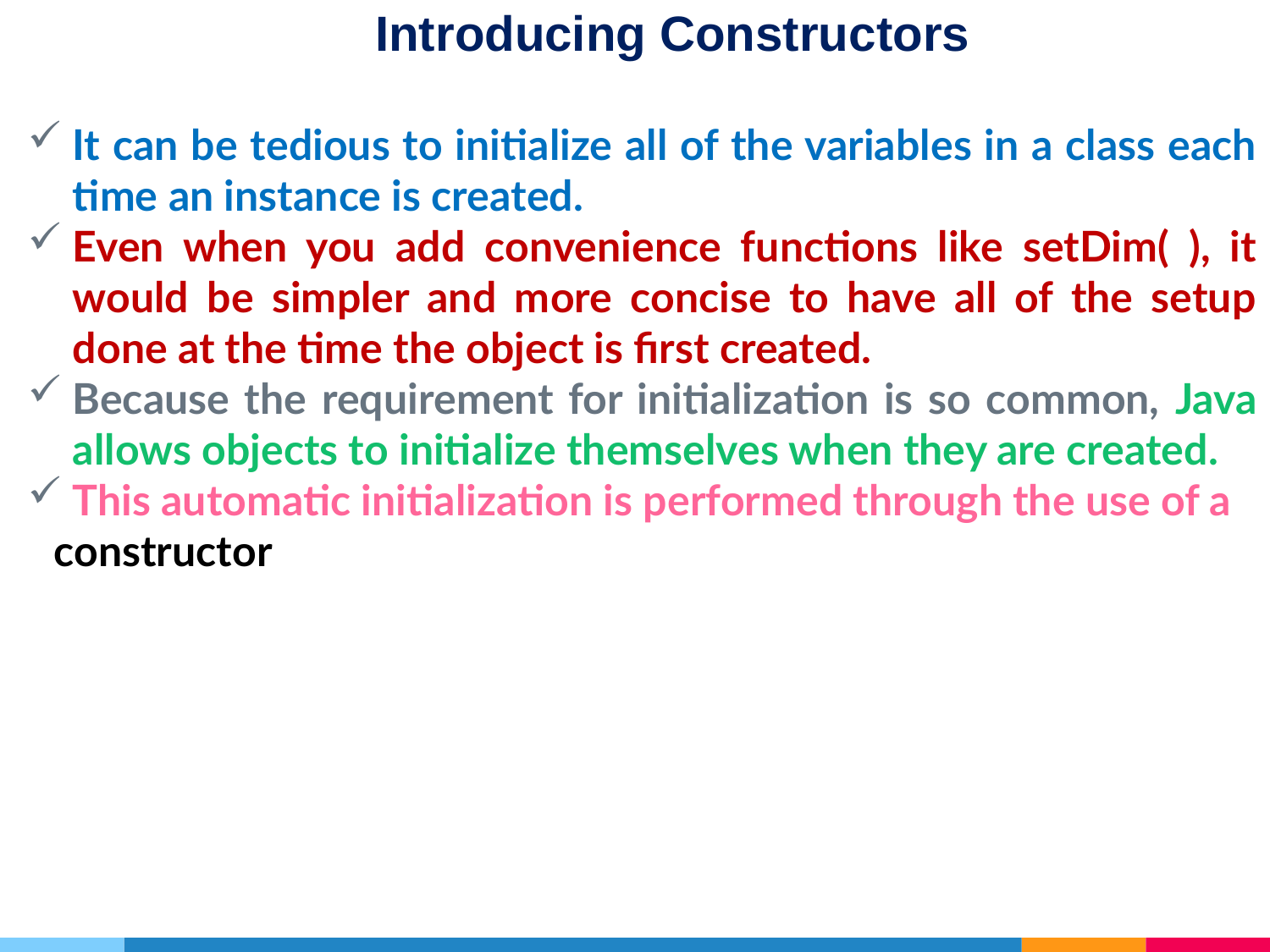

# Introducing Constructors
It can be tedious to initialize all of the variables in a class each time an instance is created.
Even when you add convenience functions like setDim( ), it would be simpler and more concise to have all of the setup done at the time the object is first created.
Because the requirement for initialization is so common, Java allows objects to initialize themselves when they are created.
This automatic initialization is performed through the use of a
    constructor